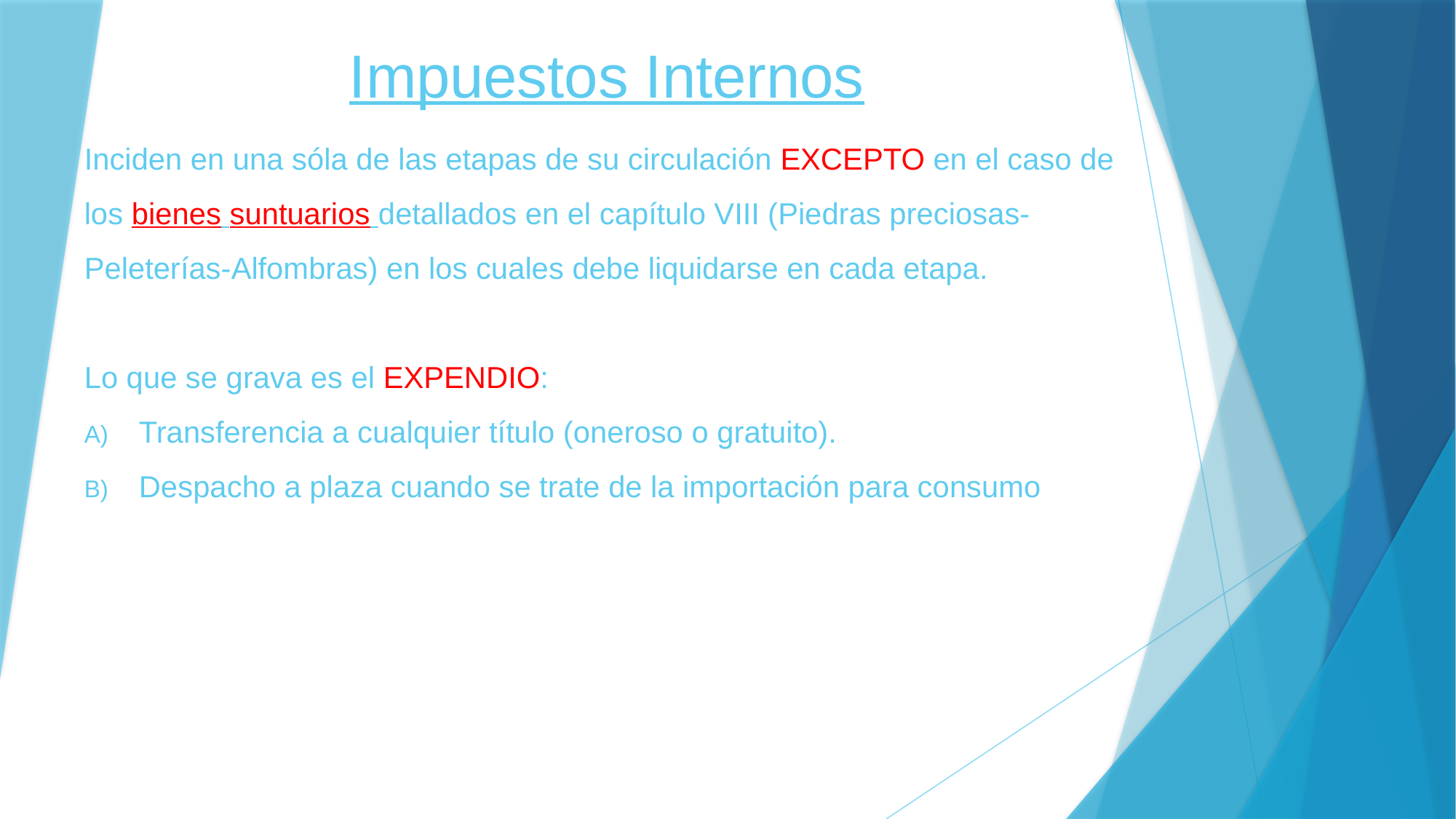

# Impuestos Internos
Inciden en una sóla de las etapas de su circulación EXCEPTO en el caso de los bienes suntuarios detallados en el capítulo VIII (Piedras preciosas-Peleterías-Alfombras) en los cuales debe liquidarse en cada etapa.

Lo que se grava es el EXPENDIO:
Transferencia a cualquier título (oneroso o gratuito).
Despacho a plaza cuando se trate de la importación para consumo